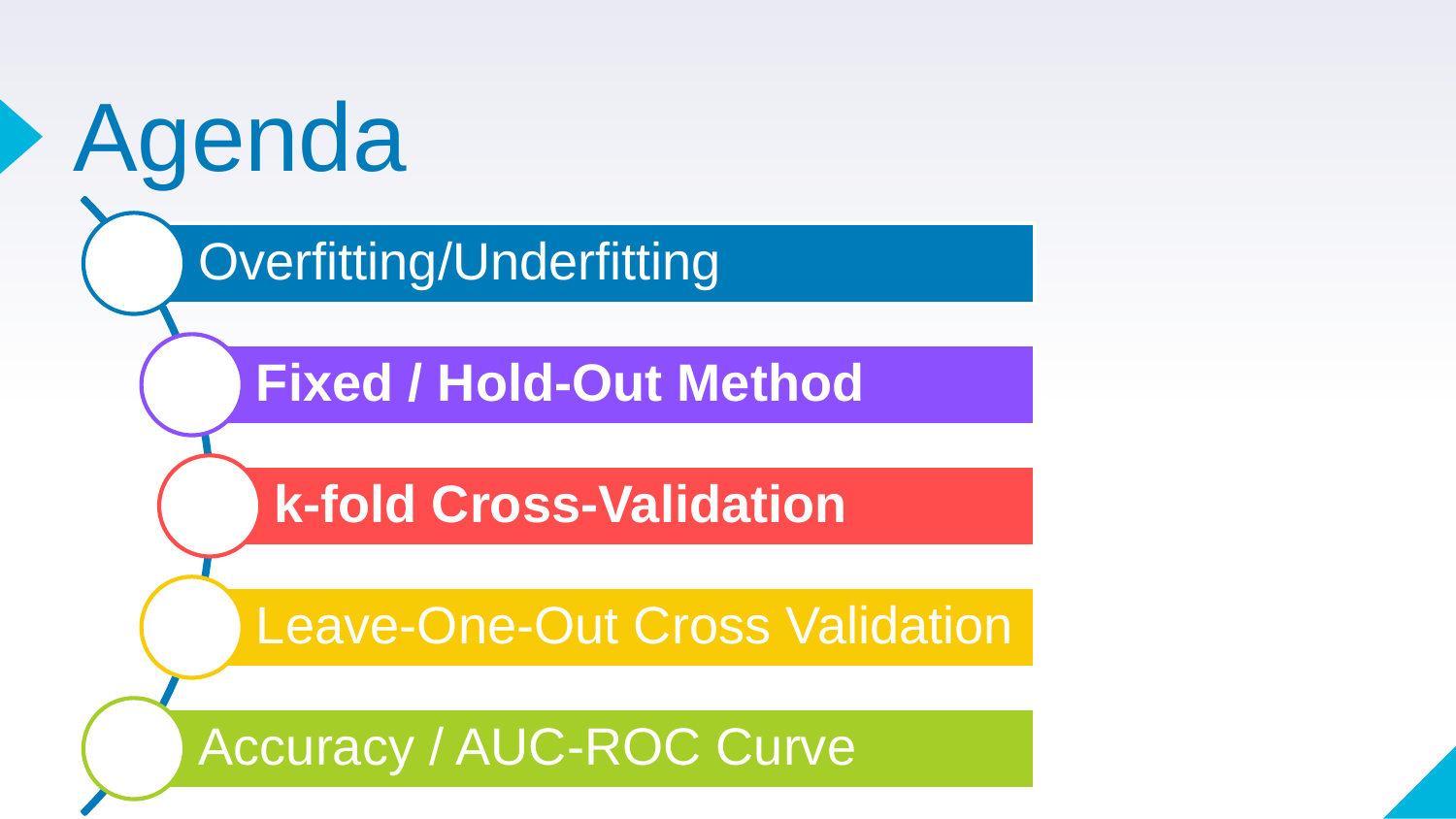

# Agenda
Overfitting/Underfitting
Fixed / Hold-Out Method
k-fold Cross-Validation
Leave-One-Out Cross Validation
Accuracy / AUC-ROC Curve